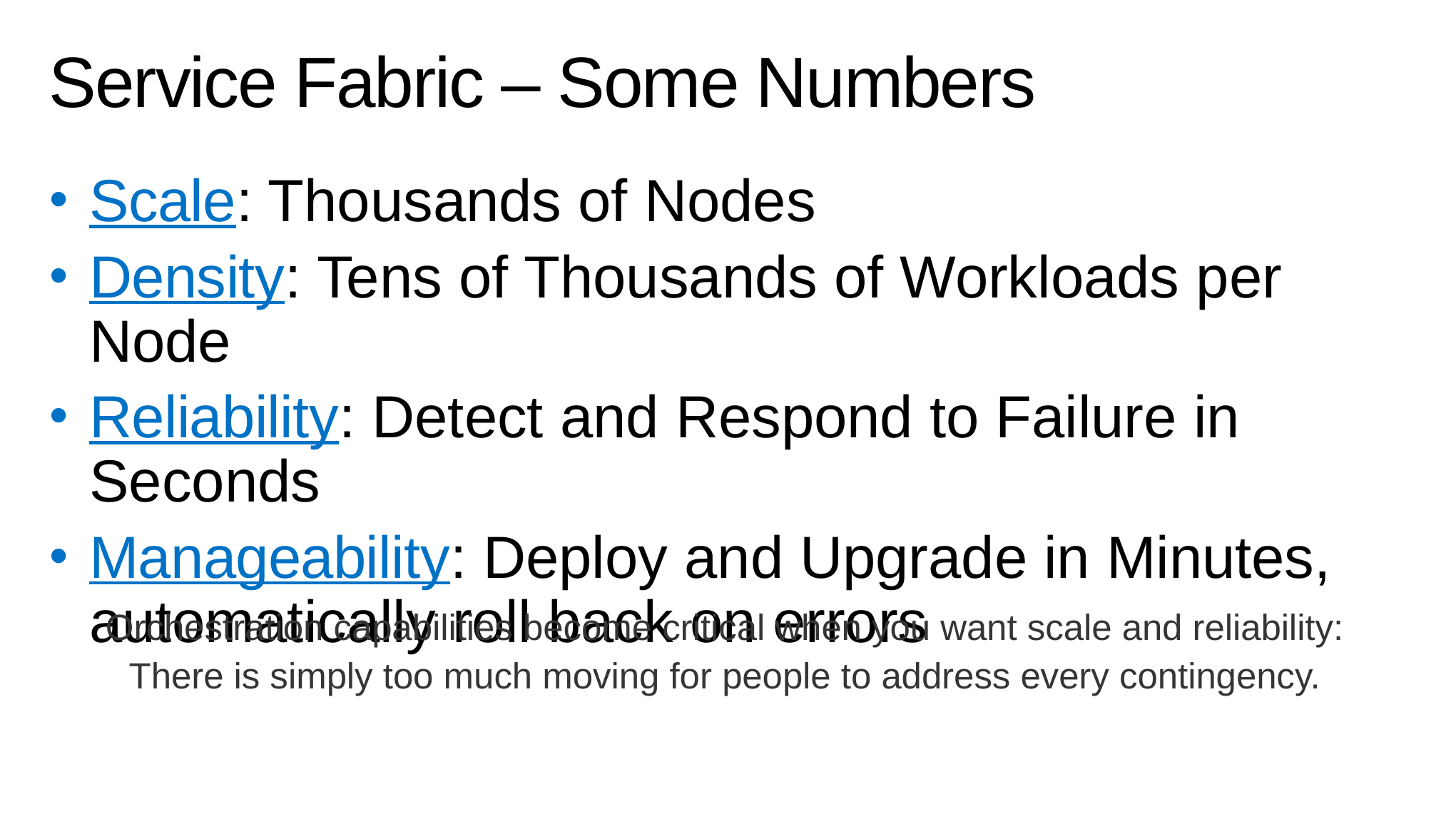

# Service Fabric – Some Numbers
Scale: Thousands of Nodes
Density: Tens of Thousands of Workloads per Node
Reliability: Detect and Respond to Failure in Seconds
Manageability: Deploy and Upgrade in Minutes, automatically roll back on errors
Orchestration capabilities become critical when you want scale and reliability:
There is simply too much moving for people to address every contingency.